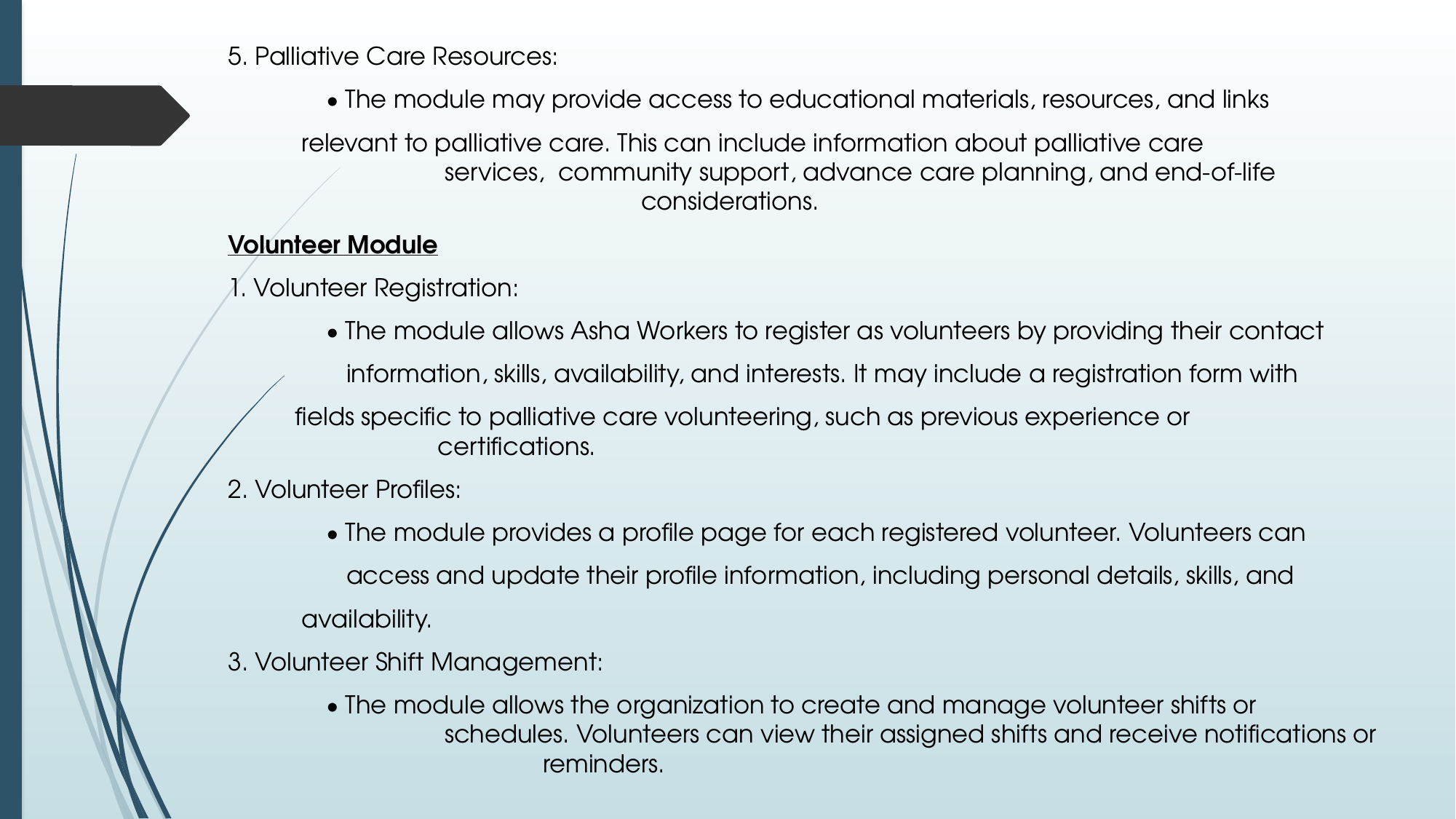

5. Palliative Care Resources:
	• The module may provide access to educational materials, resources, and links
           relevant to palliative care. This can include information about palliative care       	    		   services,  community support, advance care planning, and end-of-life 	   			          	   considerations.
Volunteer Module
1. Volunteer Registration:
	• The module allows Asha Workers to register as volunteers by providing their contact
	   information, skills, availability, and interests. It may include a registration form with
          fields specific to palliative care volunteering, such as previous experience or 				  certifications.
2. Volunteer Profiles:
	• The module provides a profile page for each registered volunteer. Volunteers can
	   access and update their profile information, including personal details, skills, and
           availability.
3. Volunteer Shift Management:
	• The module allows the organization to create and manage volunteer shifts or   	  	      	   schedules. Volunteers can view their assigned shifts and receive notifications or 			   reminders.